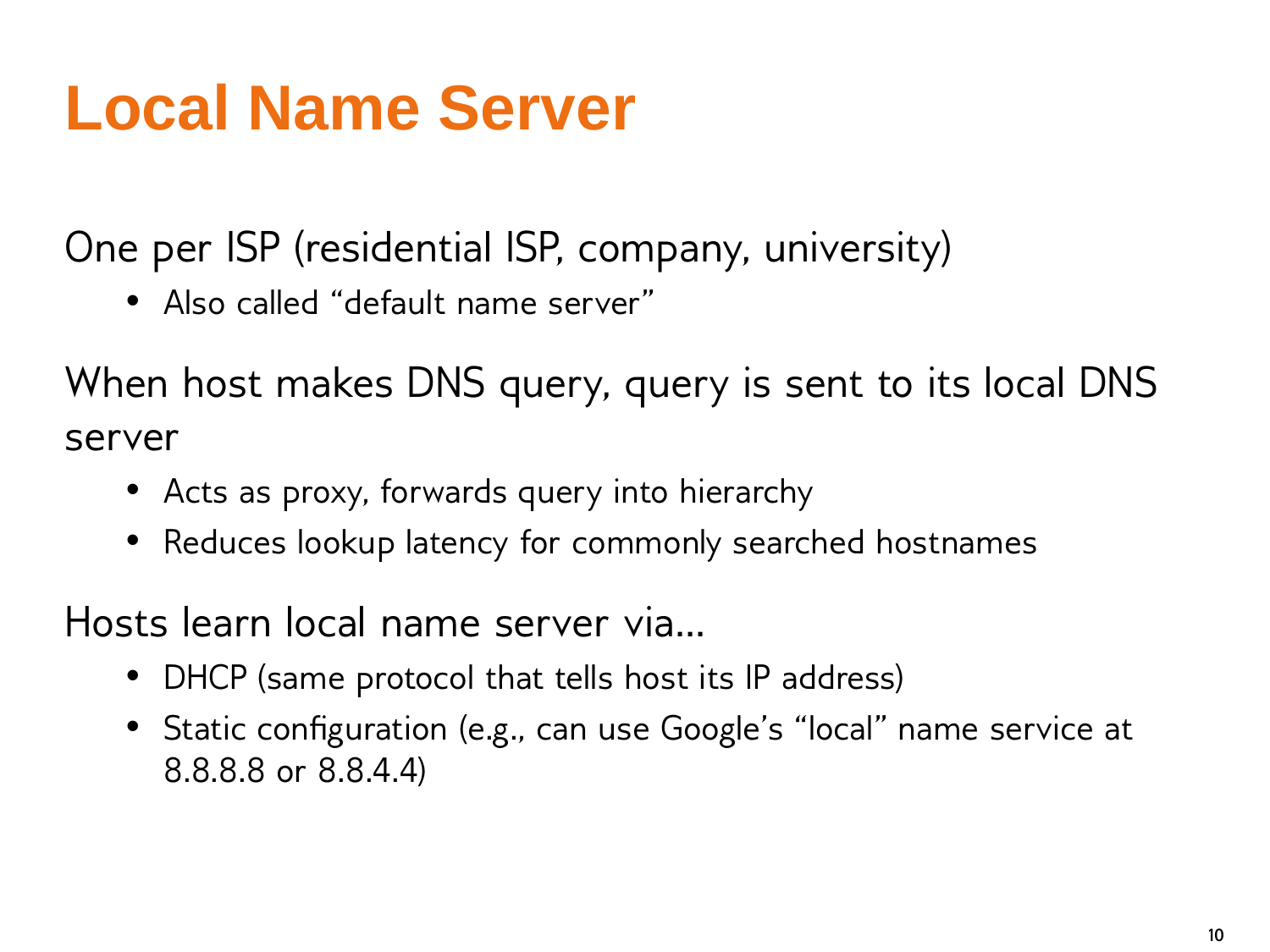

# Local Name Server
One per ISP (residential ISP, company, university)
Also called “default name server”
When host makes DNS query, query is sent to its local DNS server
Acts as proxy, forwards query into hierarchy
Reduces lookup latency for commonly searched hostnames
Hosts learn local name server via...
DHCP (same protocol that tells host its IP address)
Static configuration (e.g., can use Google’s “local” name service at 8.8.8.8 or 8.8.4.4)